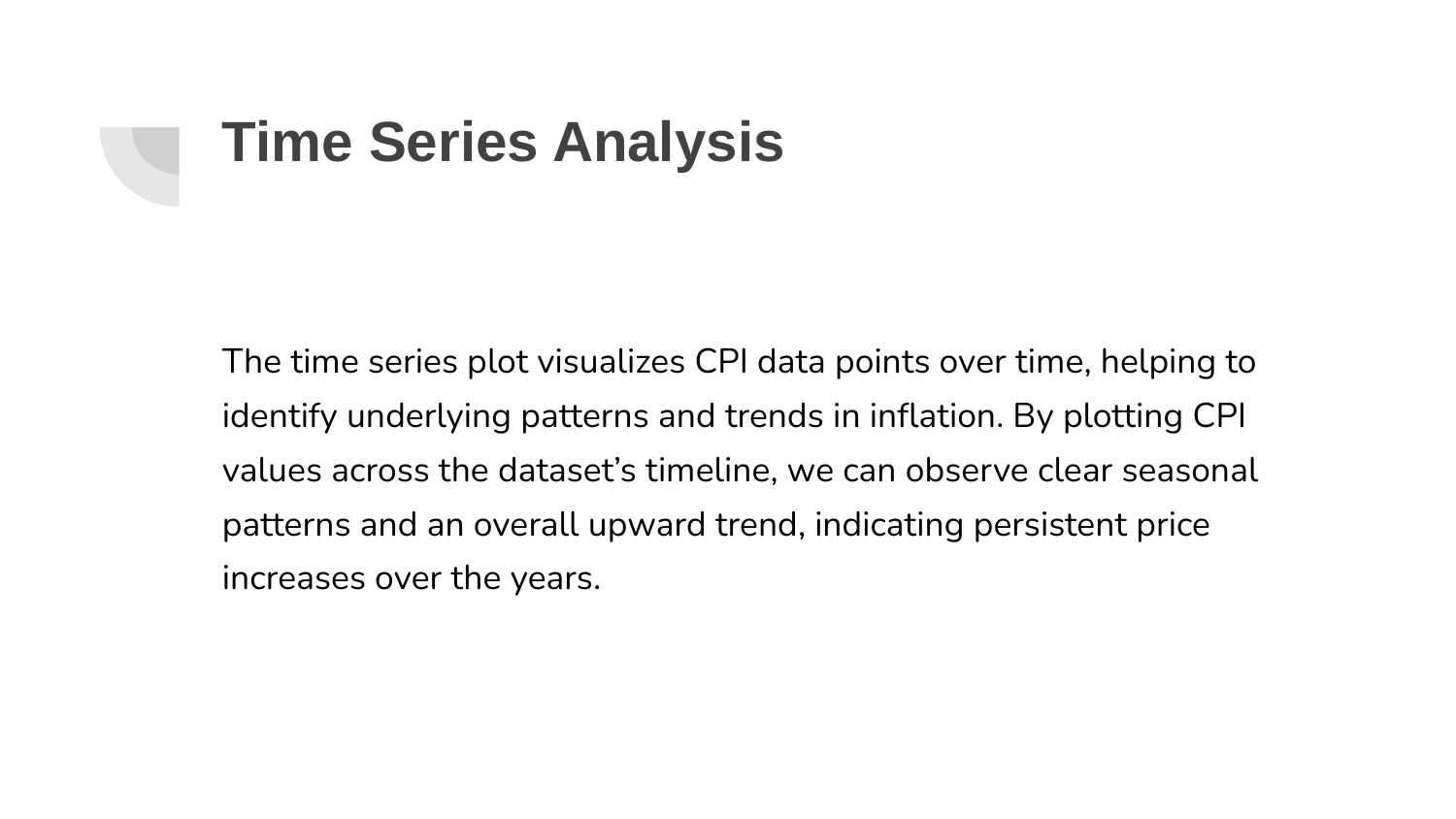

# Time Series Analysis
The time series plot visualizes CPI data points over time, helping to identify underlying patterns and trends in inflation. By plotting CPI values across the dataset’s timeline, we can observe clear seasonal patterns and an overall upward trend, indicating persistent price increases over the years.